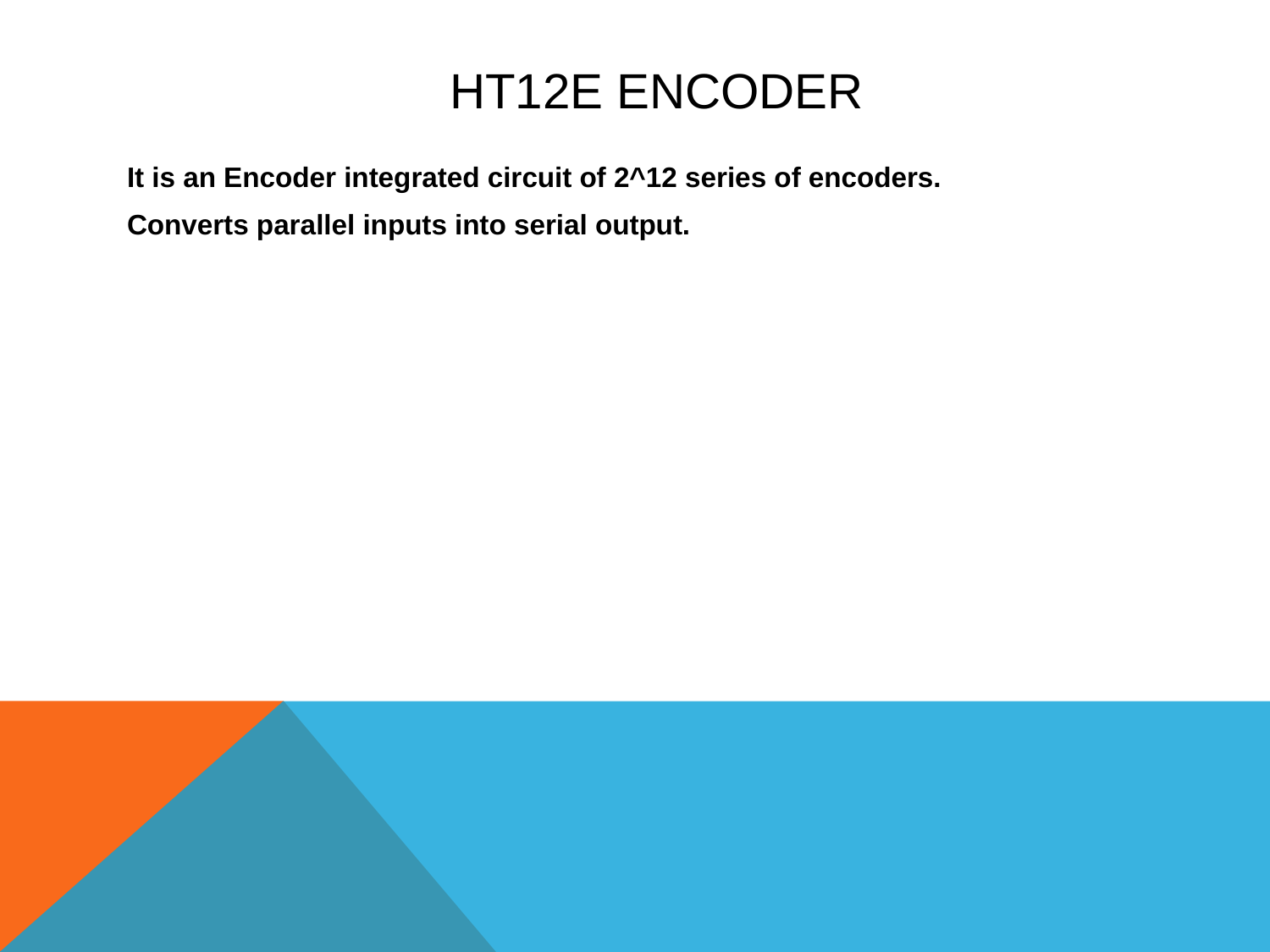

# HT12e Encoder
It is an Encoder integrated circuit of 2^12 series of encoders.
Converts parallel inputs into serial output.